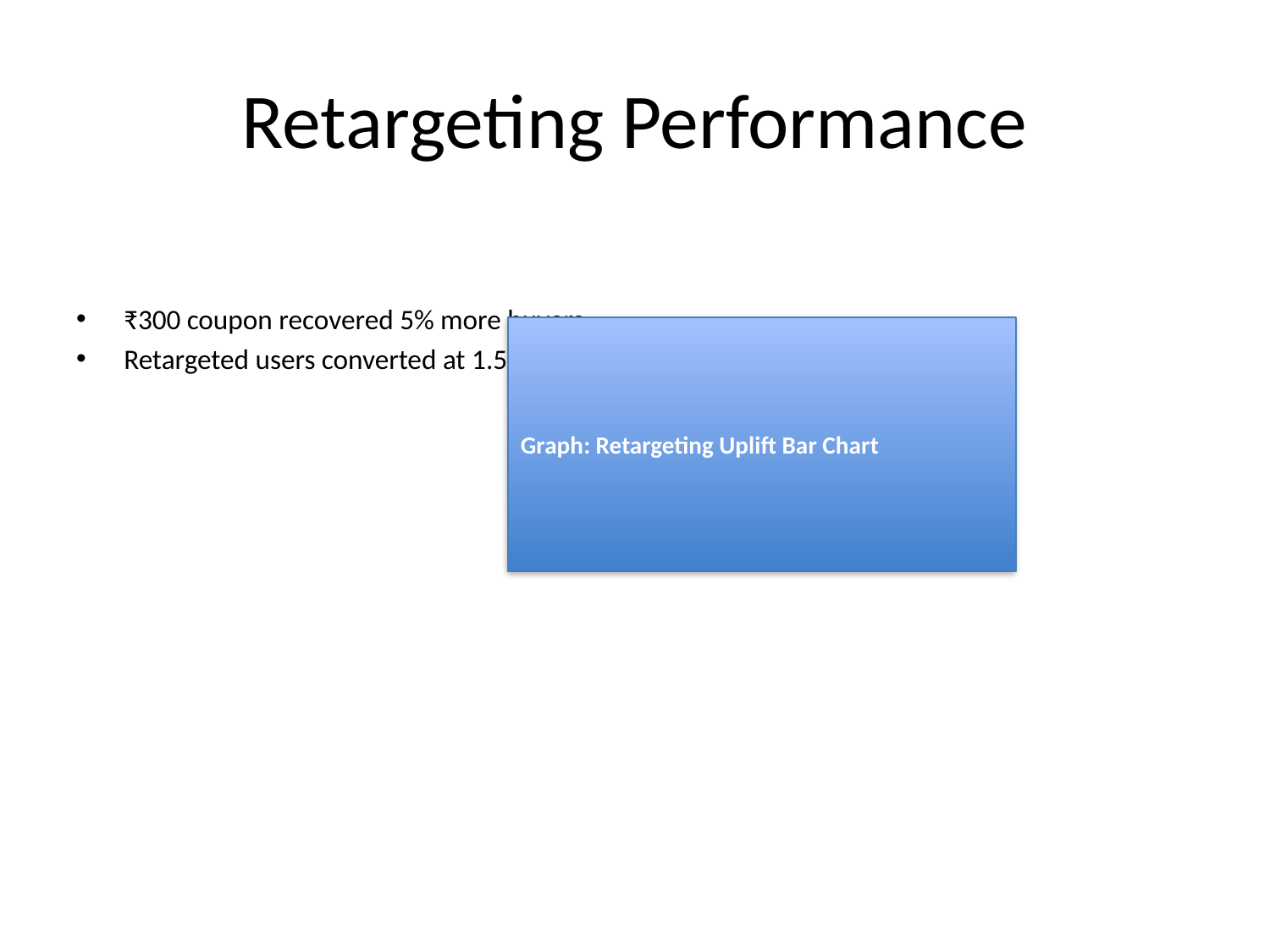

# Retargeting Performance

₹300 coupon recovered 5% more buyers
Retargeted users converted at 1.5x higher rate
Graph: Retargeting Uplift Bar Chart